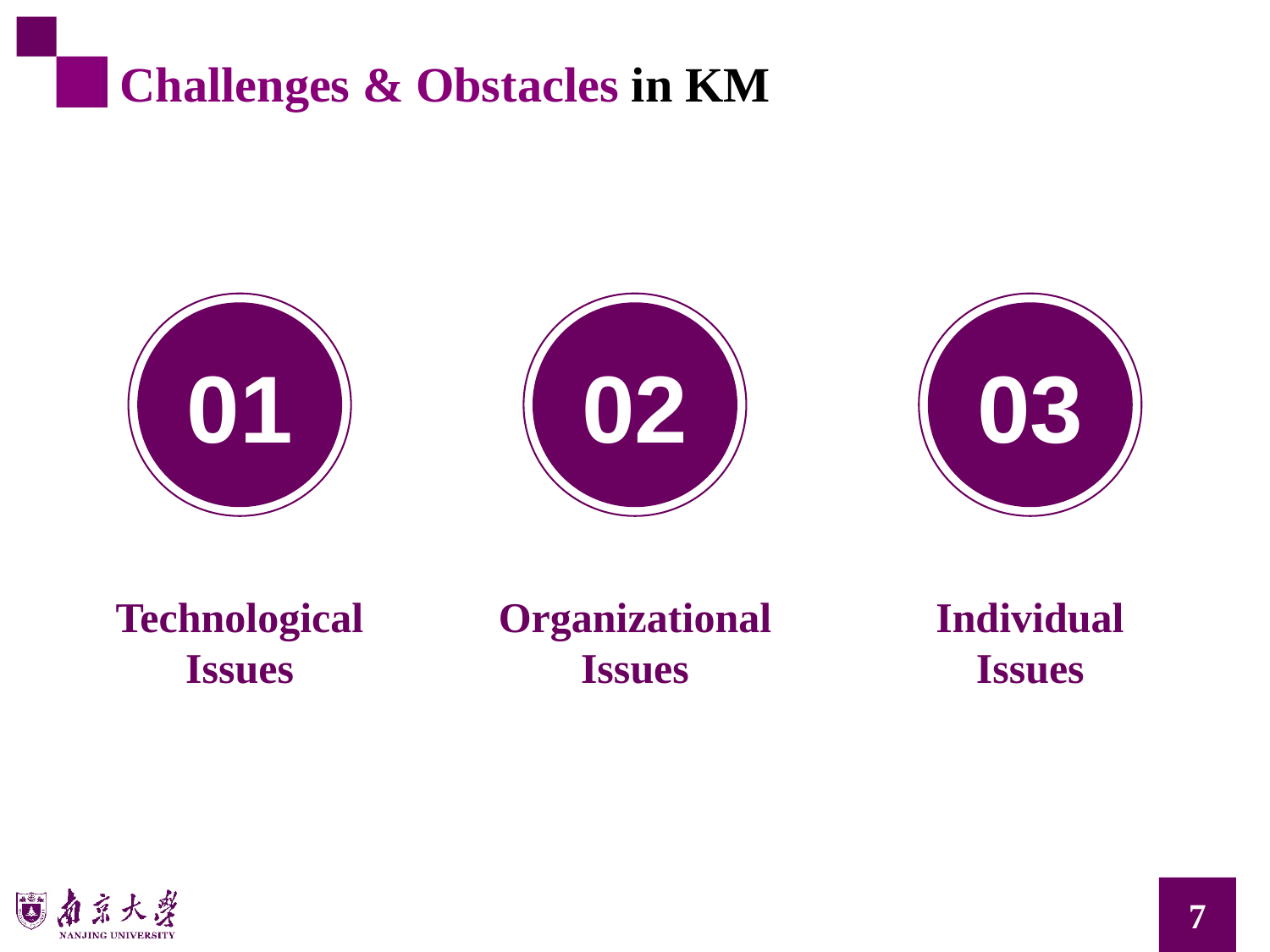

Challenges & Obstacles in KM

01

02

03
Technological
Issues
Individual
Issues
Organizational
Issues
7